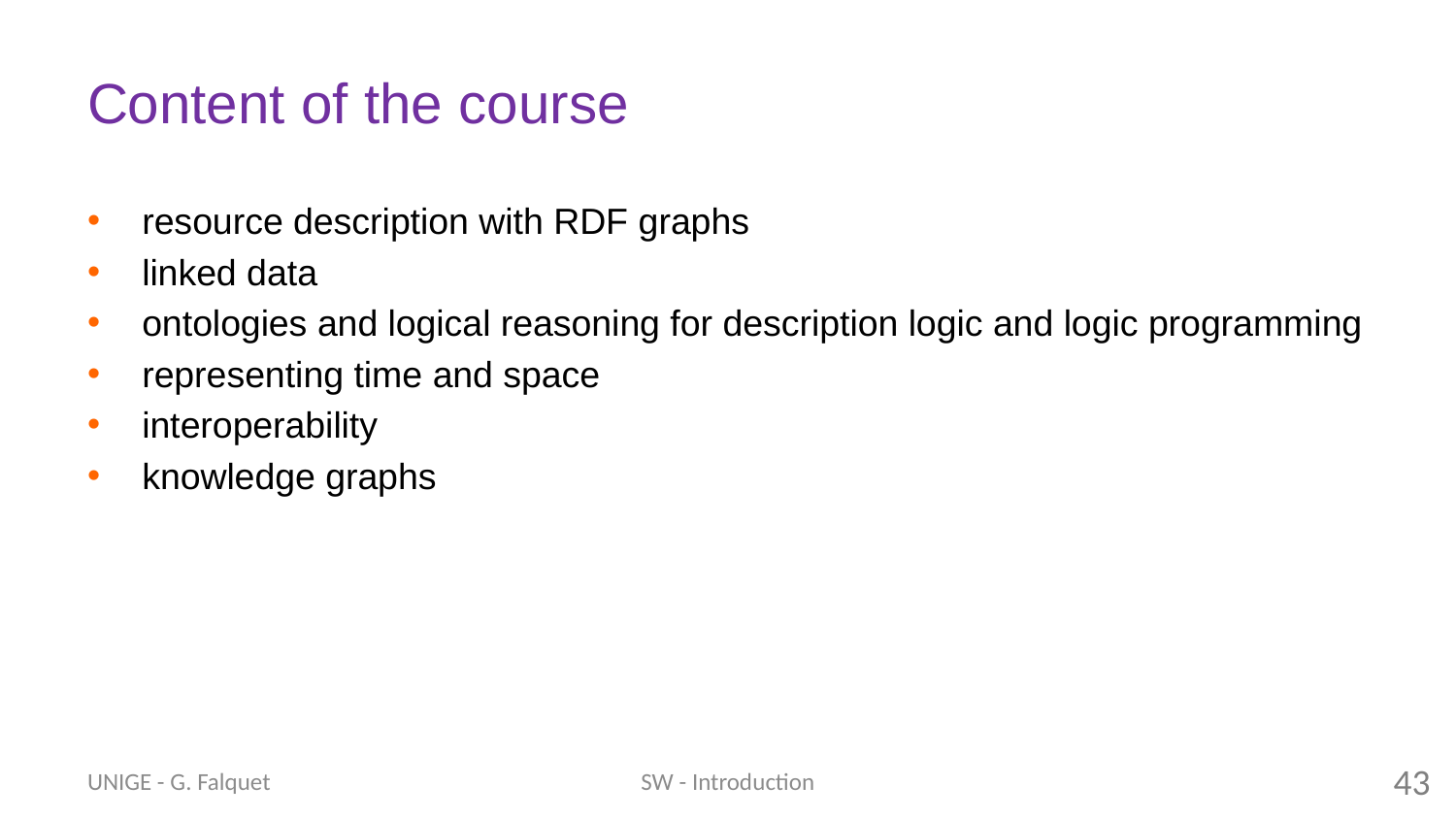

# Content of the course
resource description with RDF graphs
linked data
ontologies and logical reasoning for description logic and logic programming
representing time and space
interoperability
knowledge graphs

UNIGE - G. Falquet
SW - Introduction
43